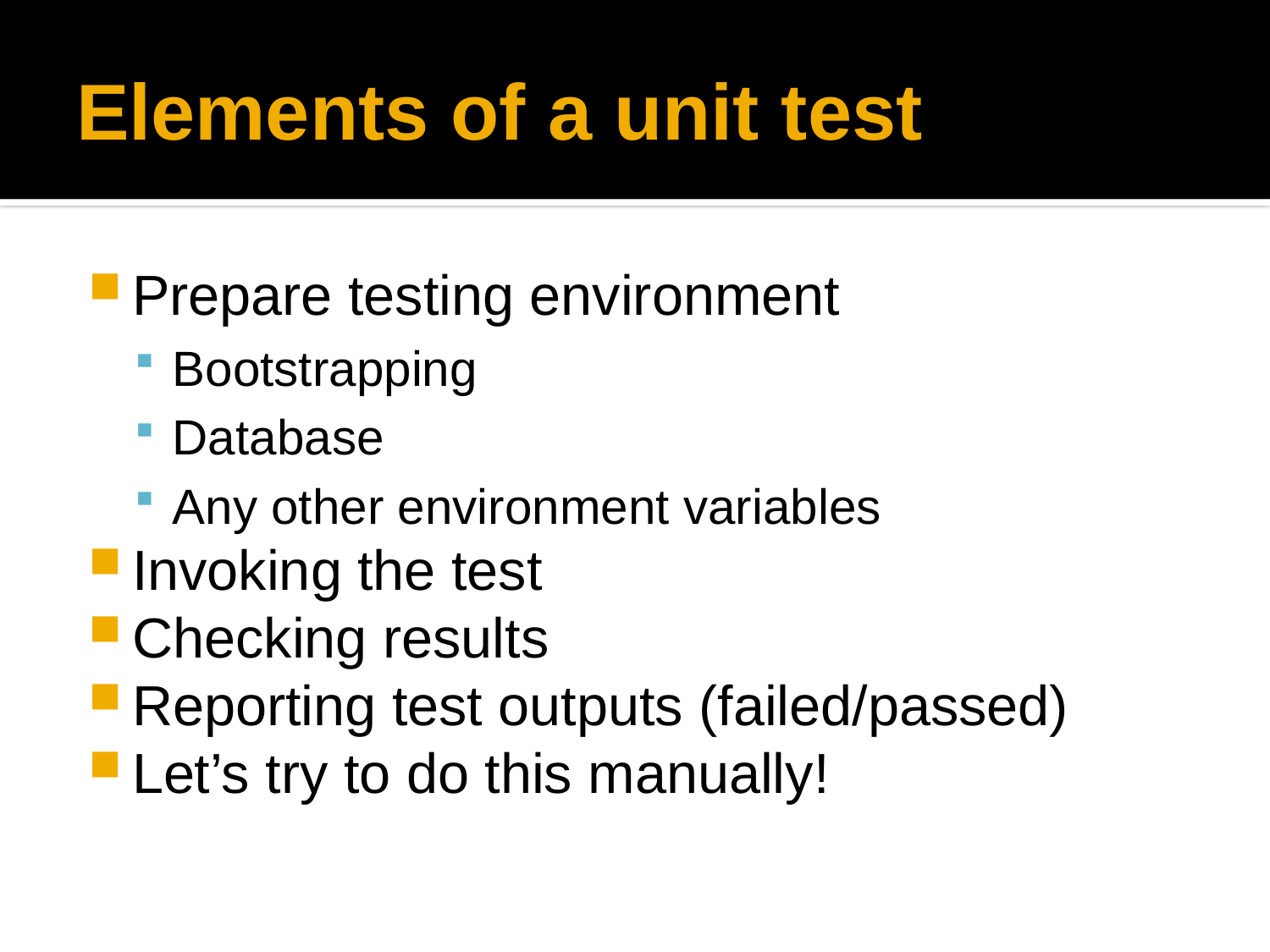

# Elements of a unit test
Prepare testing environment
Bootstrapping
Database
Any other environment variables
Invoking the test
Checking results
Reporting test outputs (failed/passed)
Let’s try to do this manually!